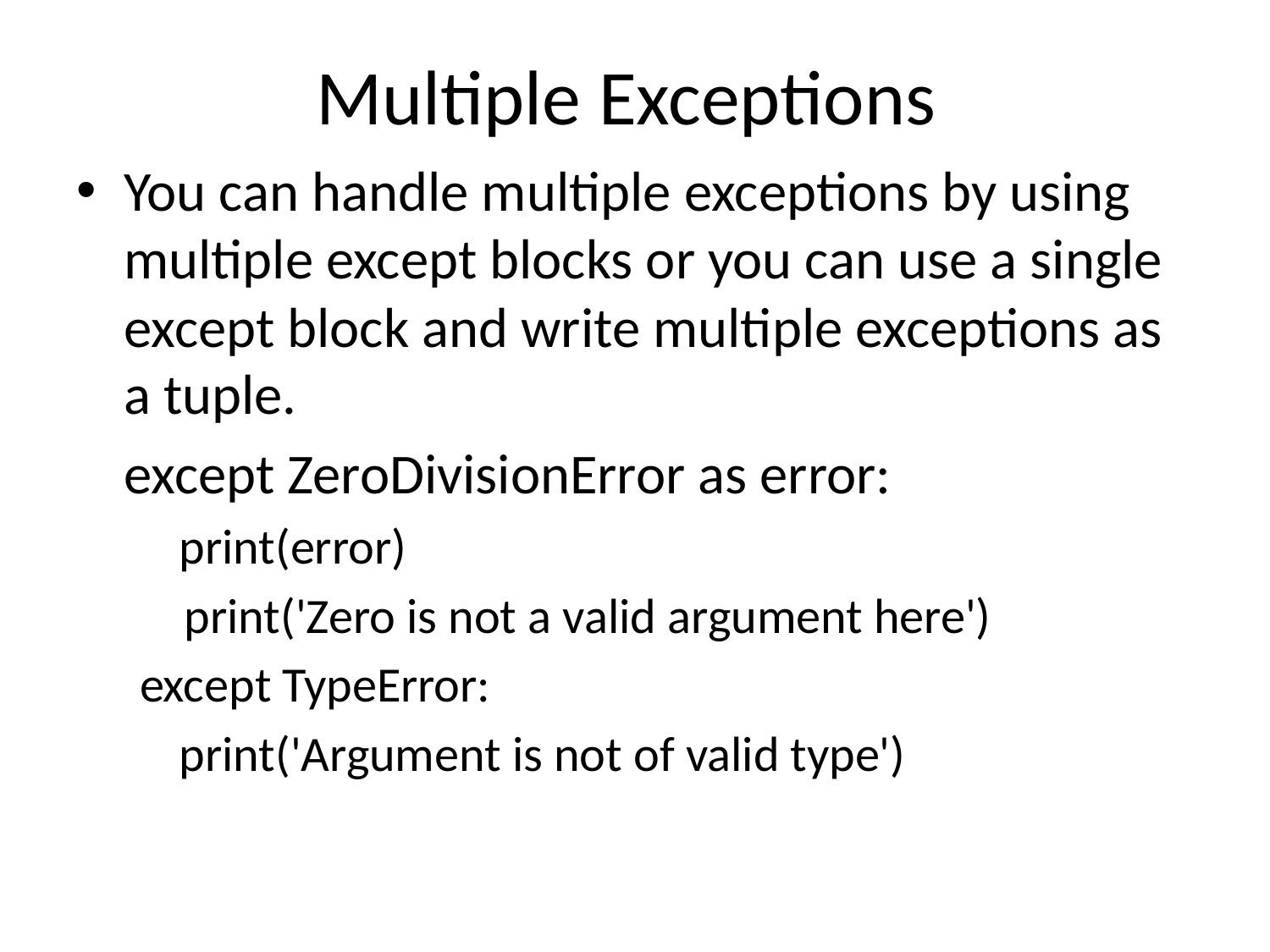

# Multiple Exceptions
You can handle multiple exceptions by using multiple except blocks or you can use a single except block and write multiple exceptions as a tuple.
	except ZeroDivisionError as error:
	print(error)
    print('Zero is not a valid argument here')
except TypeError:
	print('Argument is not of valid type')